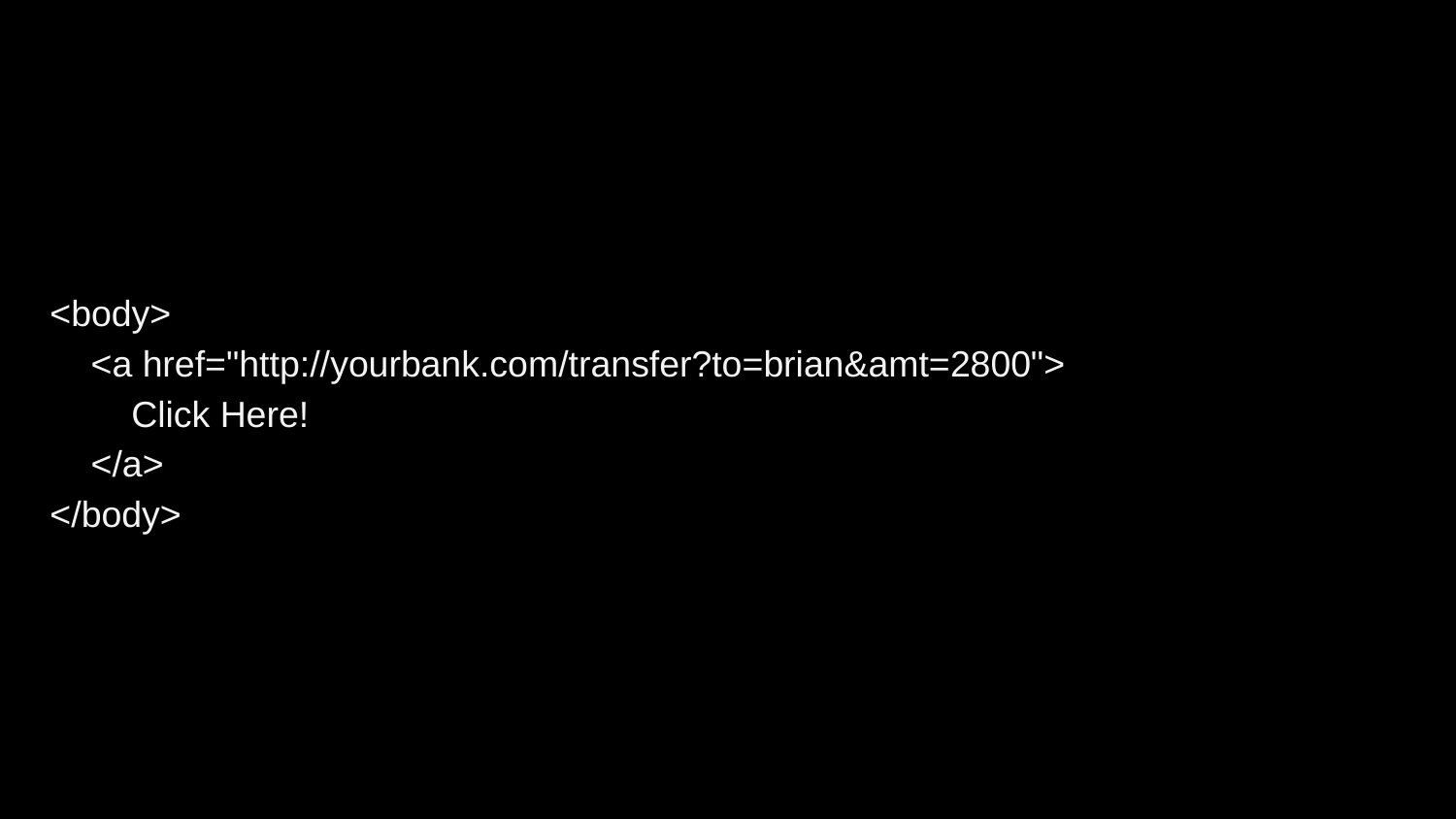

<body>
    <a href="http://yourbank.com/transfer?to=brian&amt=2800">
        Click Here!
    </a>
</body>